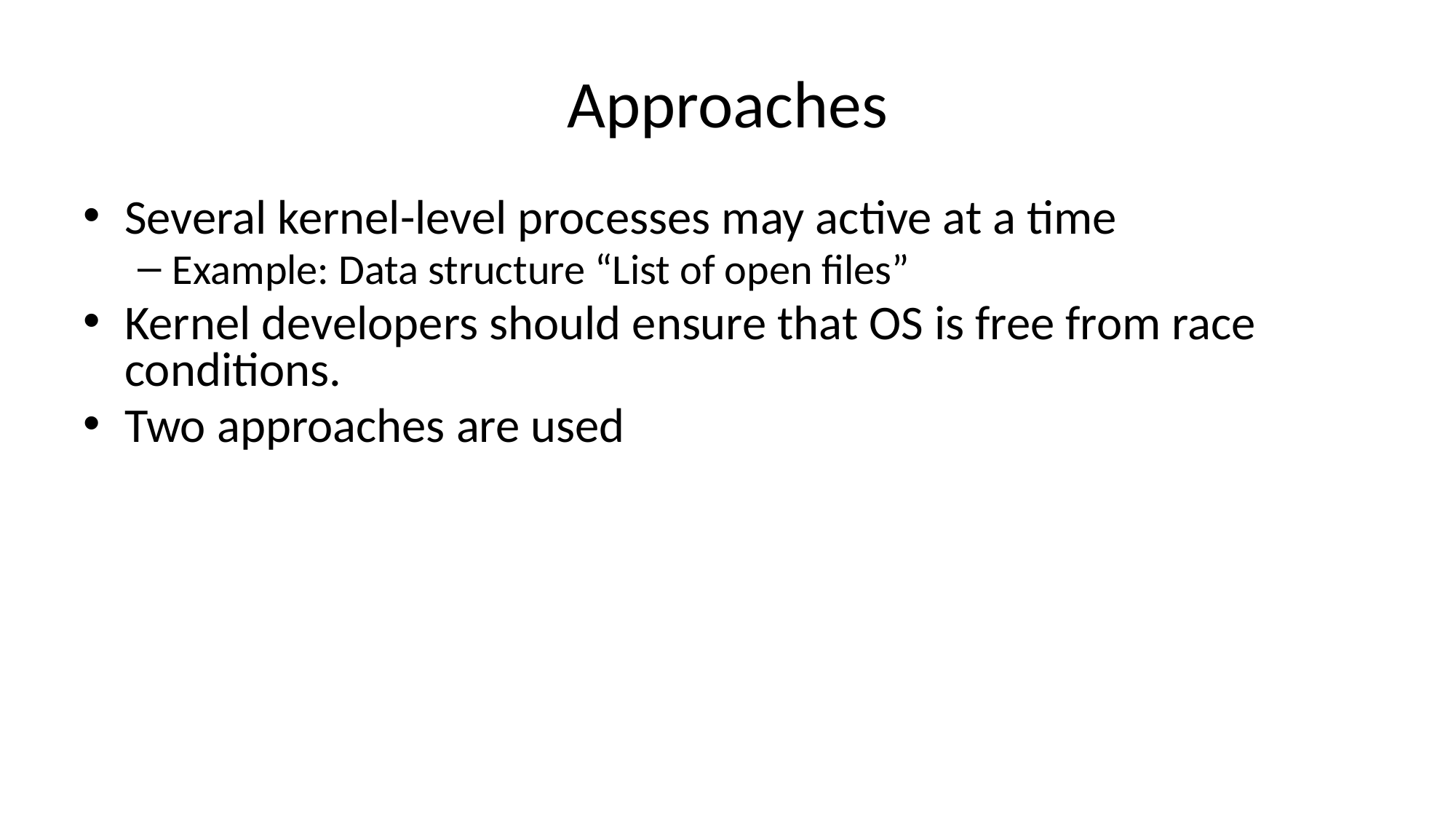

# Approaches
Several kernel-level processes may active at a time
Example: Data structure “List of open files”
Kernel developers should ensure that OS is free from race conditions.
Two approaches are used